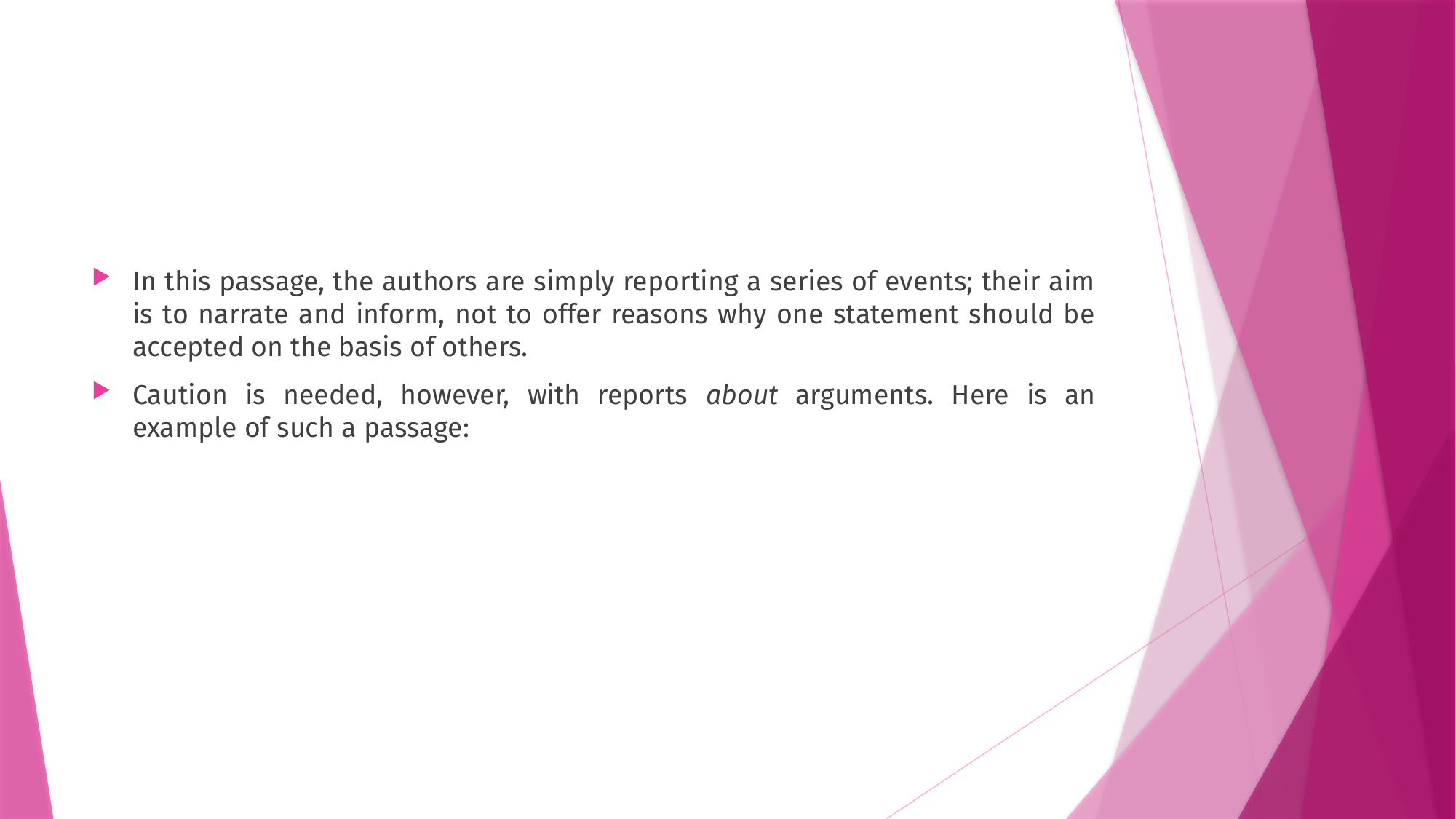

#
In this passage, the authors are simply reporting a series of events; their aim is to narrate and inform, not to offer reasons why one statement should be accepted on the basis of others.
Caution is needed, however, with reports about arguments. Here is an example of such a passage: